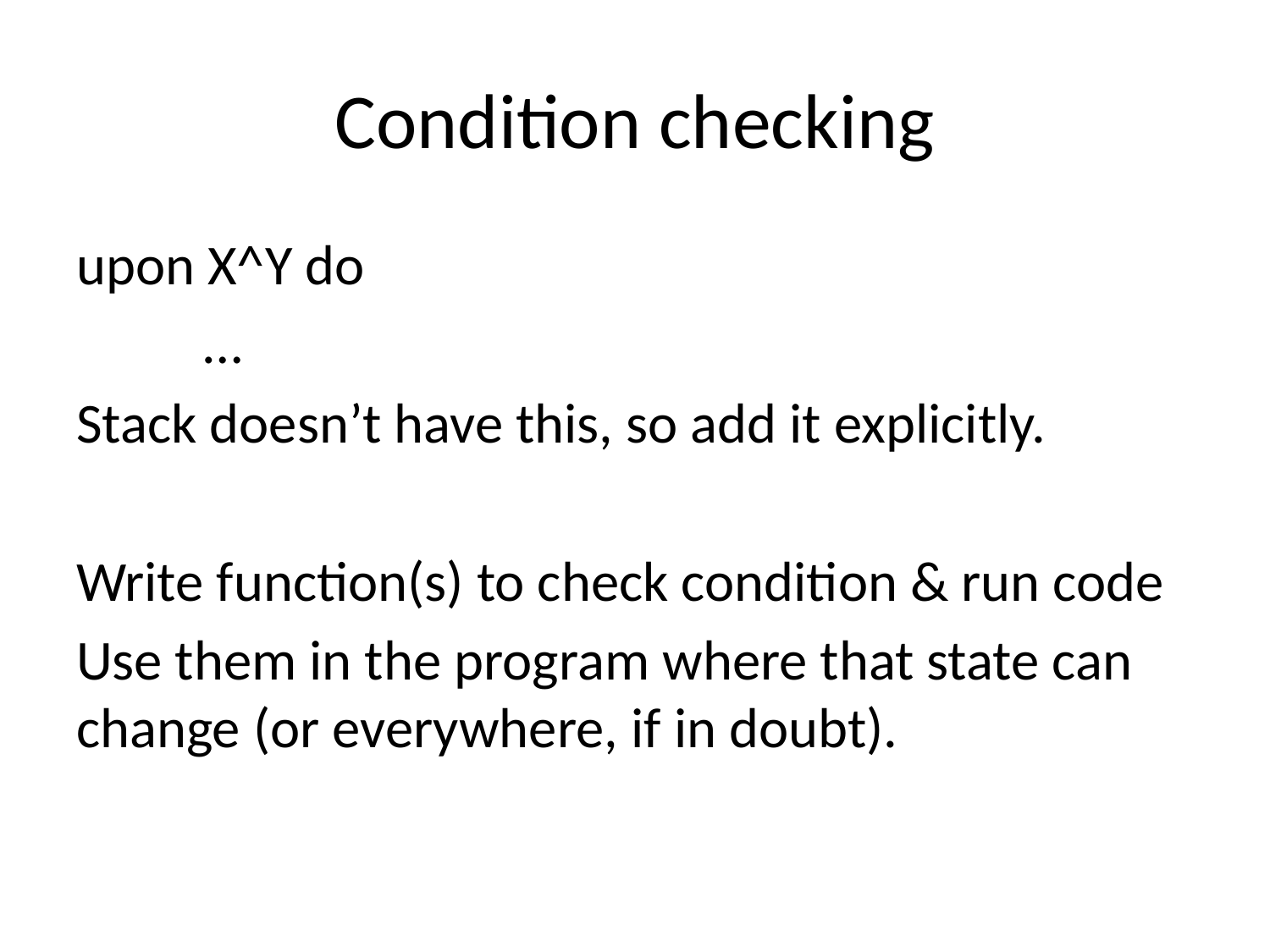

# Condition checking
upon X^Y do
	…
Stack doesn’t have this, so add it explicitly.

Write function(s) to check condition & run code
Use them in the program where that state can change (or everywhere, if in doubt).